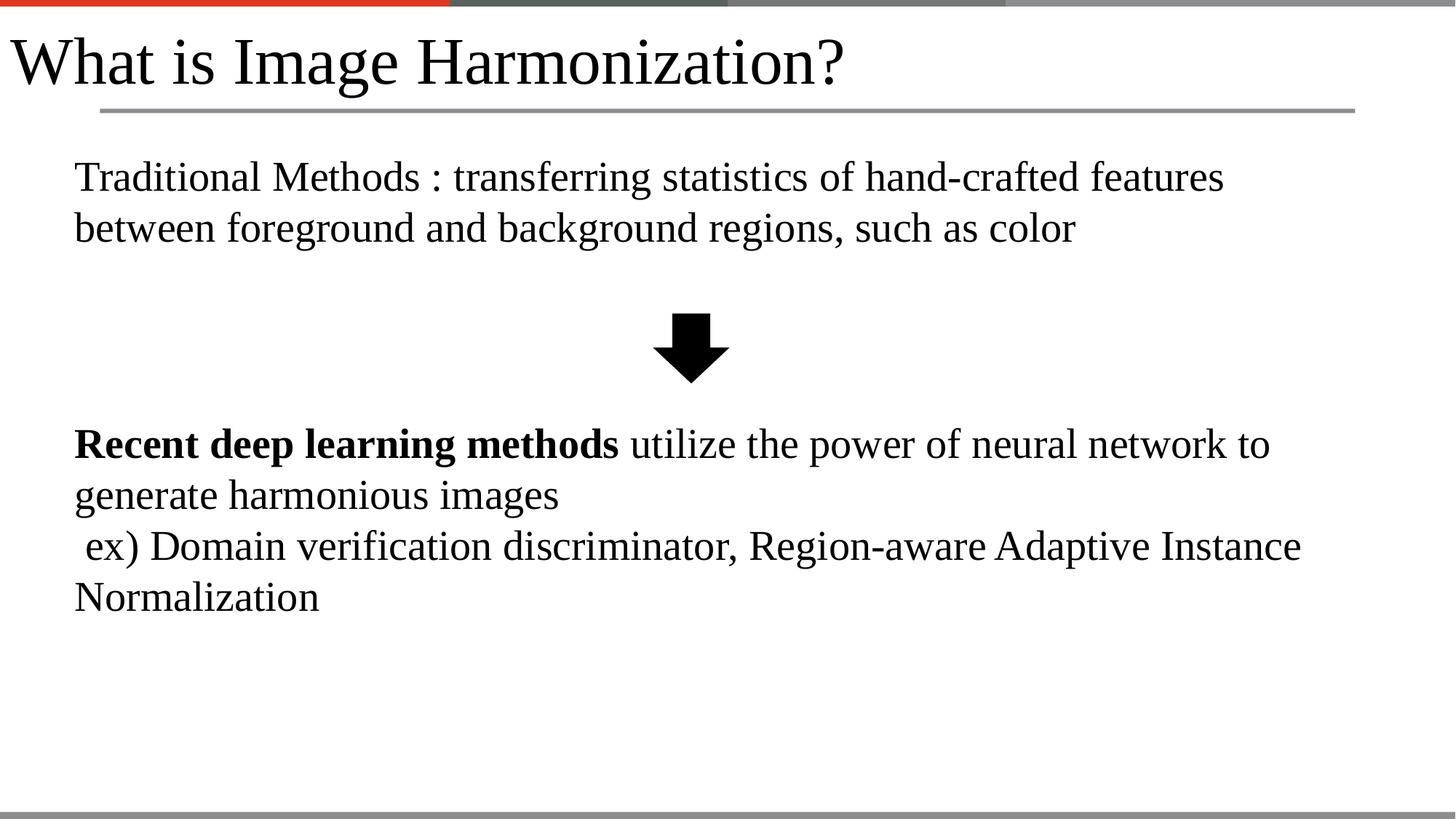

What is Image Harmonization?
Traditional Methods : transferring statistics of hand-crafted features between foreground and background regions, such as color

Recent deep learning methods utilize the power of neural network to generate harmonious images
 ex) Domain verification discriminator, Region-aware Adaptive Instance Normalization